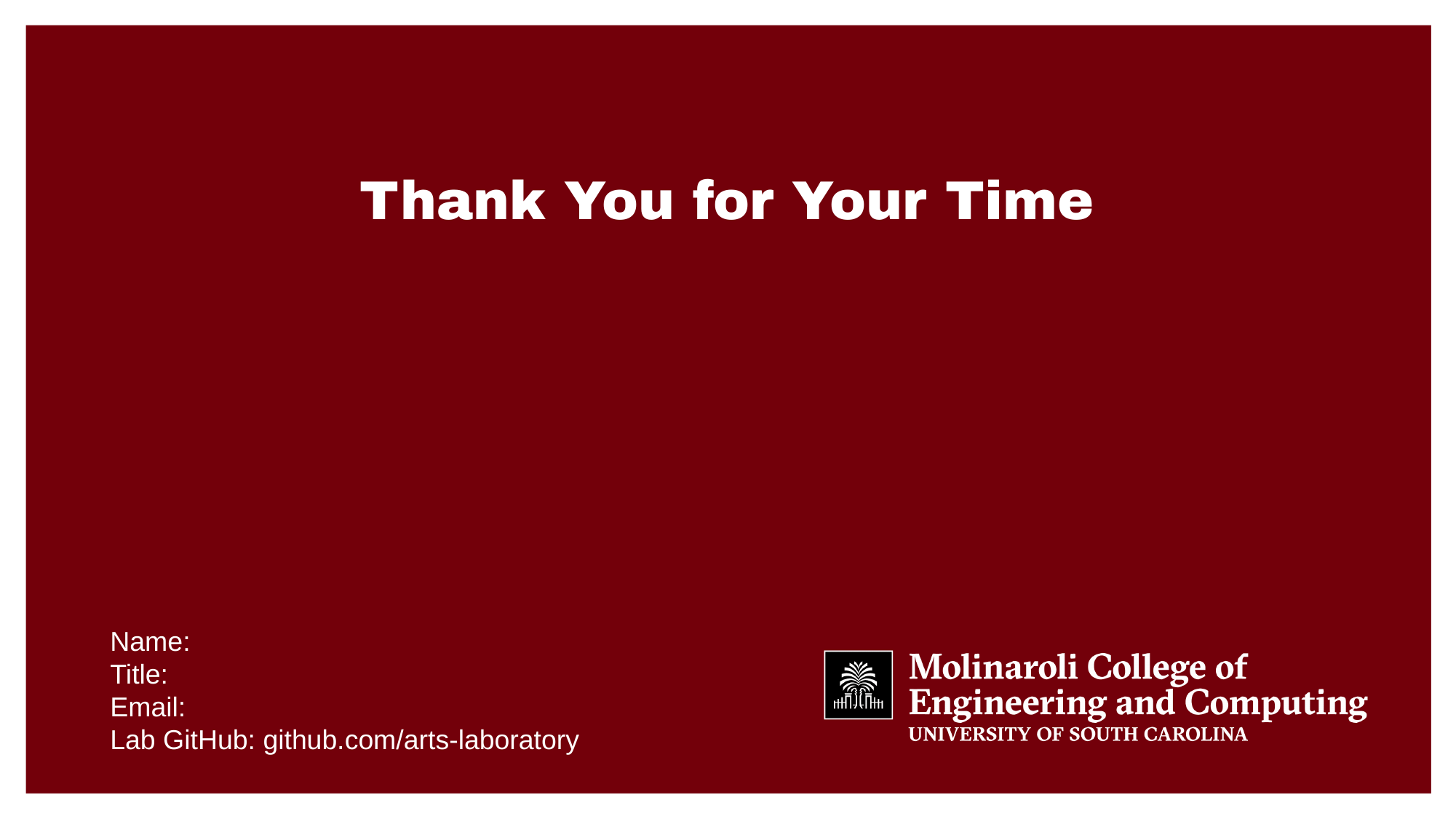

# Thank You for Your Time
Name:
Title:
Email:
Lab GitHub: github.com/arts-laboratory